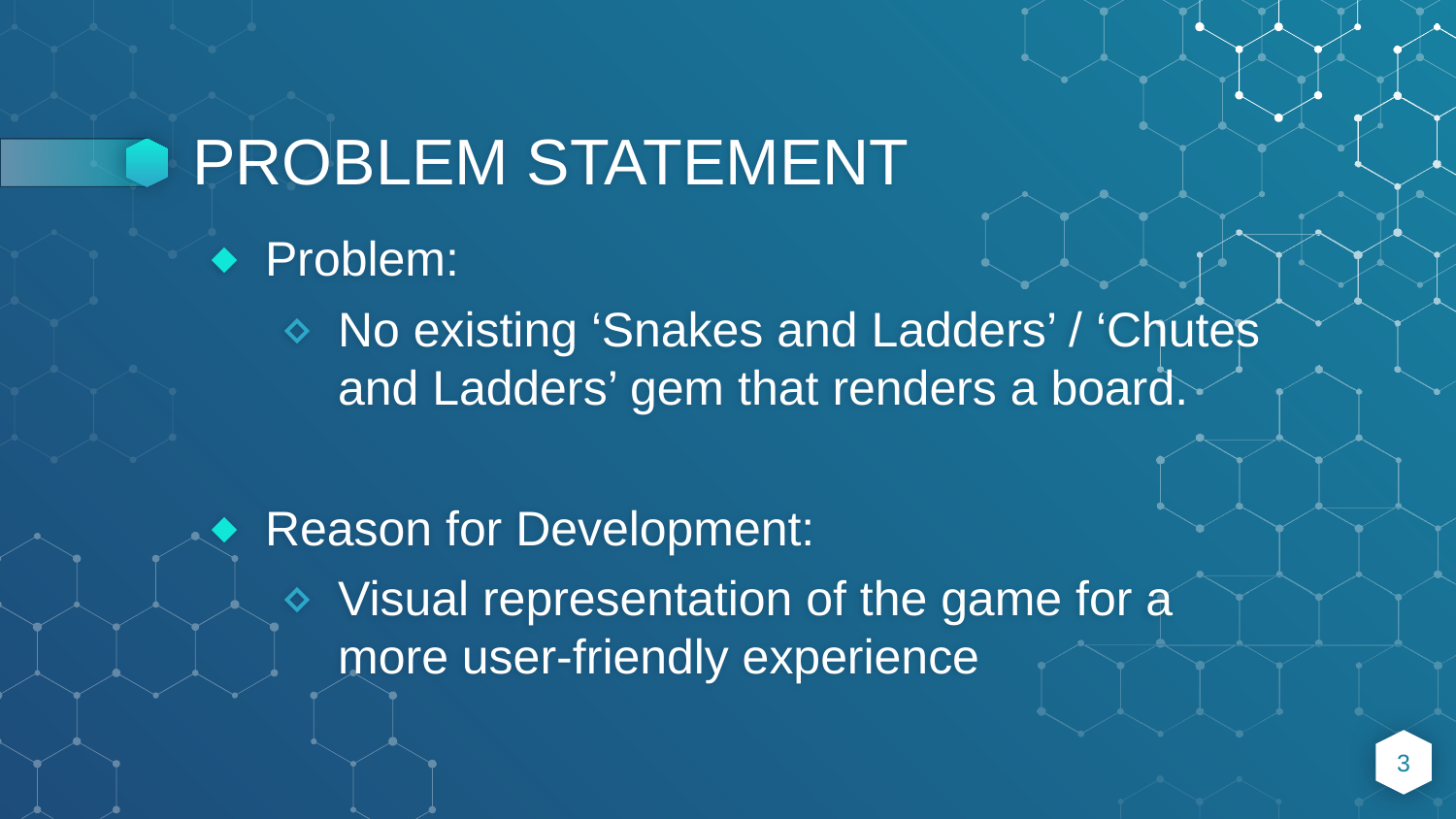

# PROBLEM STATEMENT
Problem:
No existing ‘Snakes and Ladders’ / ‘Chutes and Ladders’ gem that renders a board.

Reason for Development:
Visual representation of the game for a more user-friendly experience

3